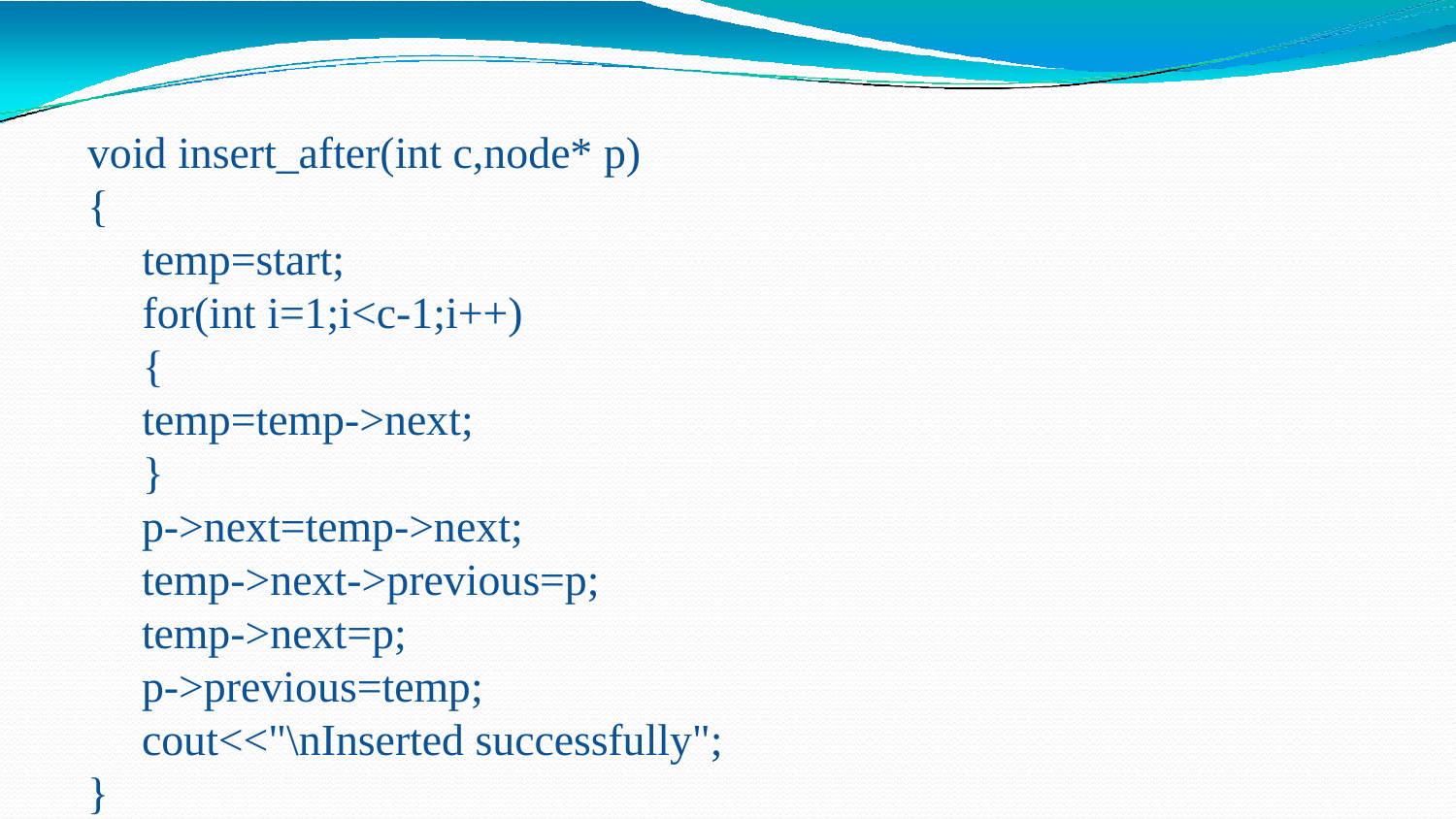

void insert_after(int c,node* p)
{
temp=start;
for(int i=1;i<c-1;i++)
{
temp=temp->next;
}
p->next=temp->next;
temp->next->previous=p;
temp->next=p;
p->previous=temp;
cout<<"\nInserted successfully";
}